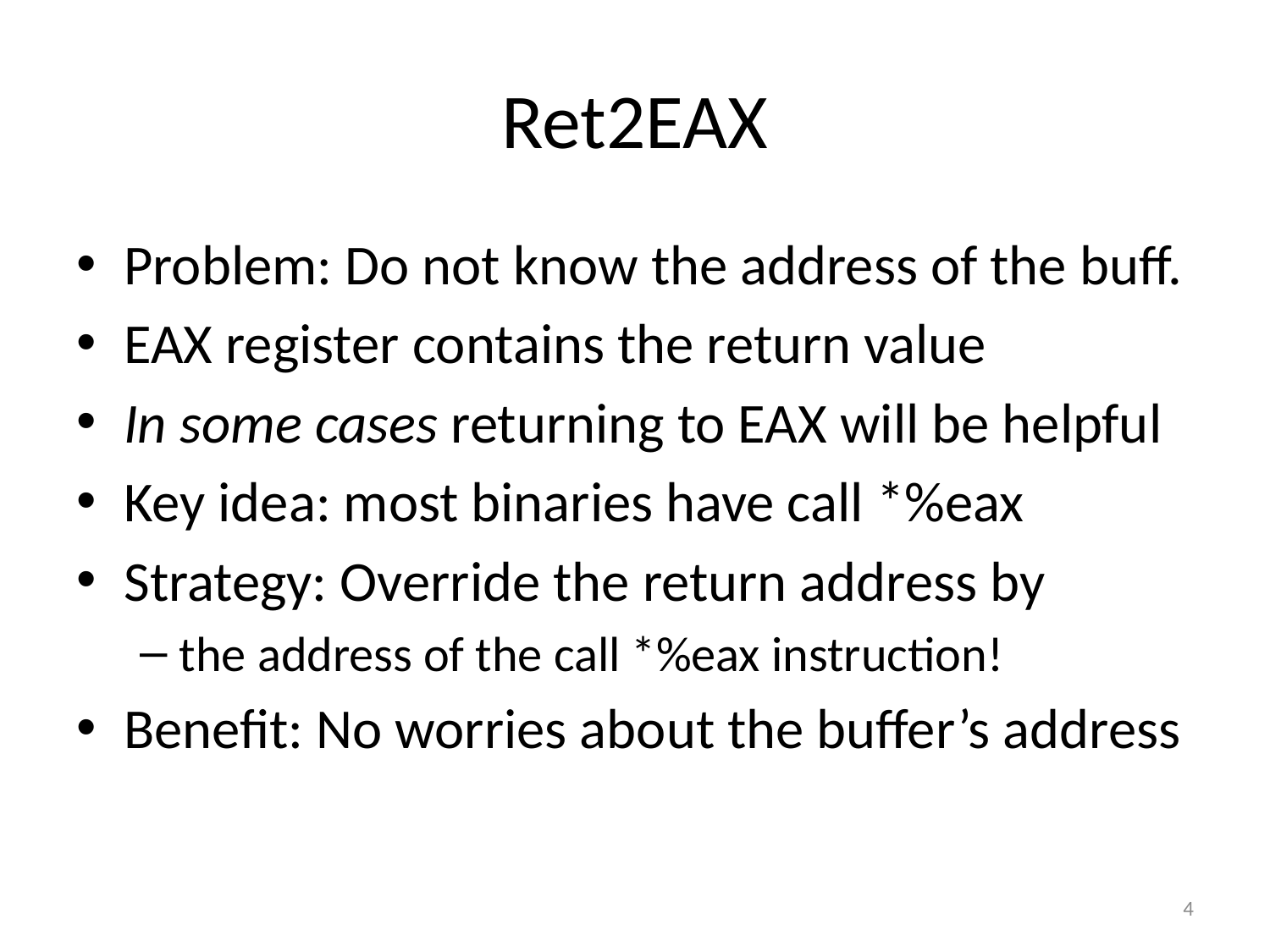

# Ret2EAX
Problem: Do not know the address of the buff.
EAX register contains the return value
In some cases returning to EAX will be helpful
Key idea: most binaries have call *%eax
Strategy: Override the return address by
the address of the call *%eax instruction!
Benefit: No worries about the buffer’s address
4